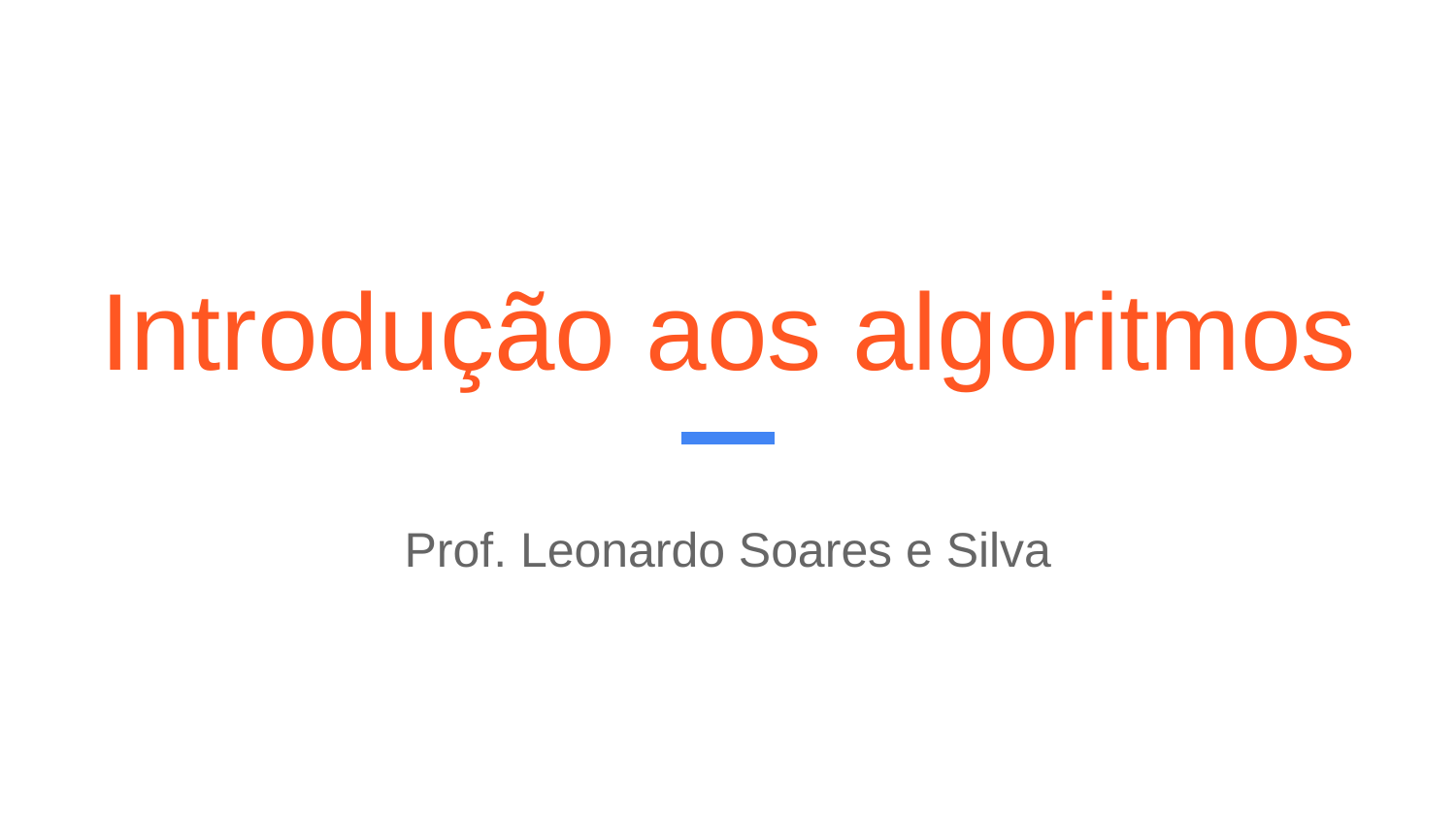

# Introdução aos algoritmos
Prof. Leonardo Soares e Silva